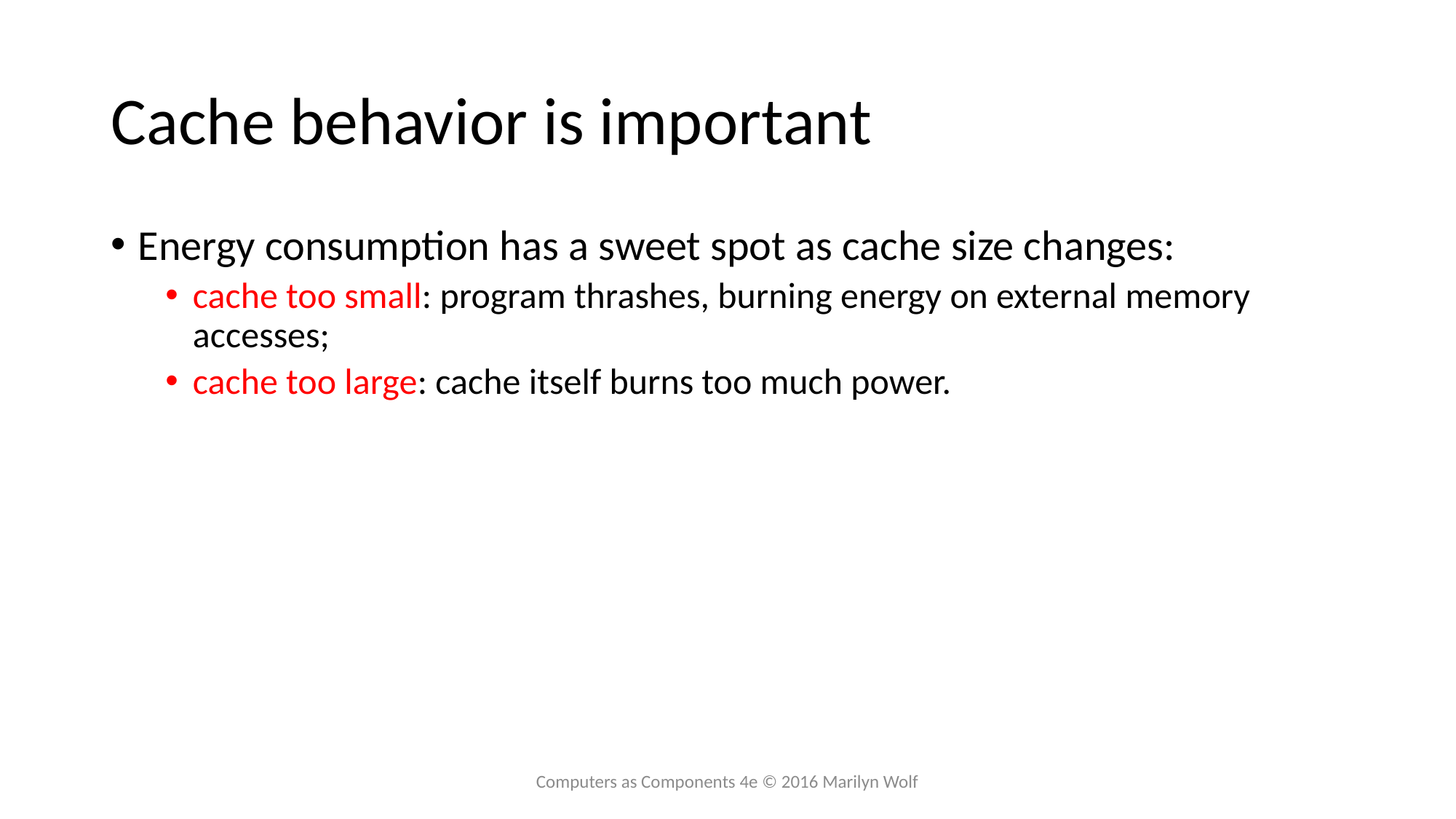

# Cache behavior is important
Energy consumption has a sweet spot as cache size changes:
cache too small: program thrashes, burning energy on external memory accesses;
cache too large: cache itself burns too much power.
Computers as Components 4e © 2016 Marilyn Wolf